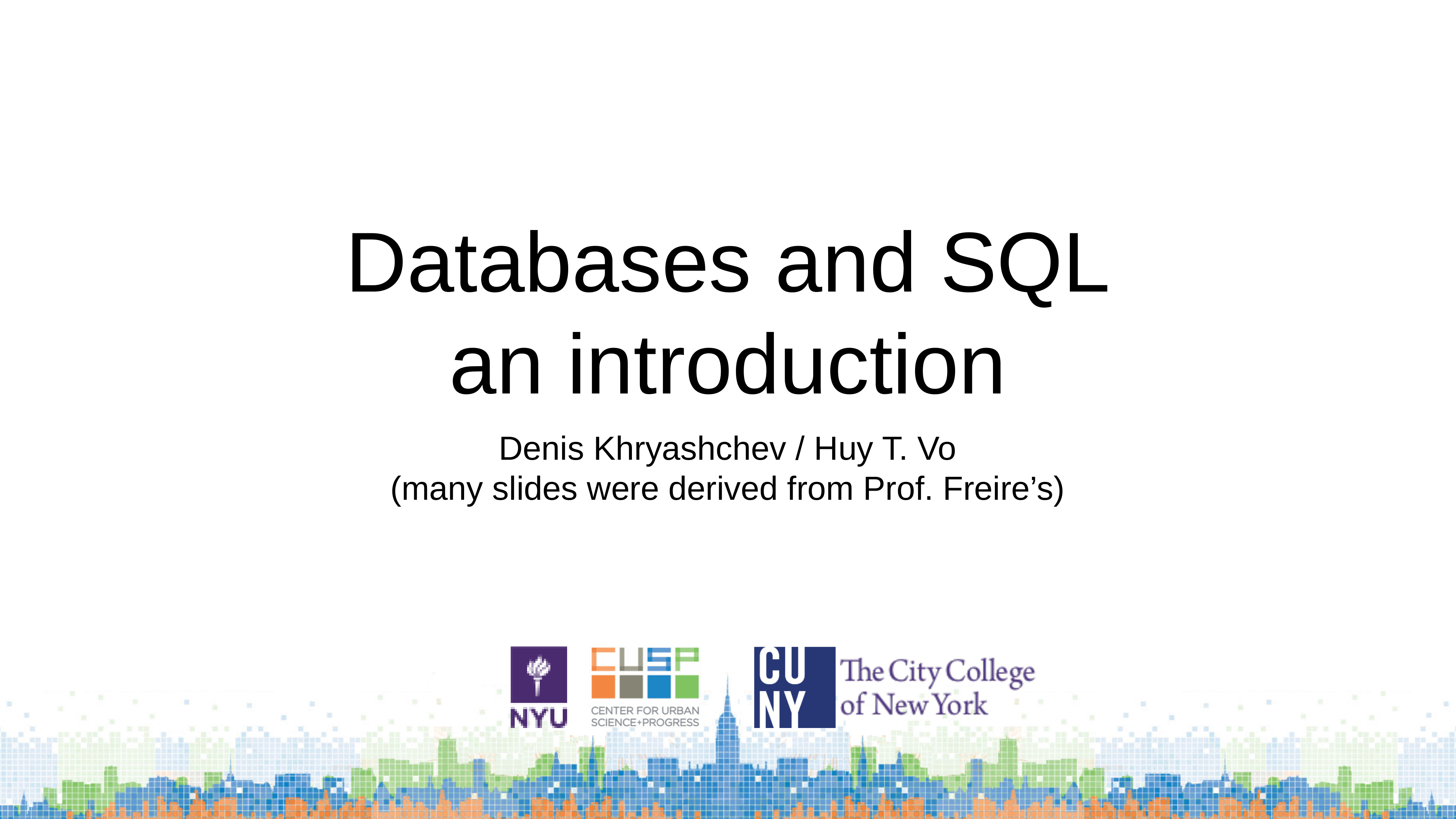

# Databases and SQL an introduction
Denis Khryashchev / Huy T. Vo
(many slides were derived from Prof. Freire’s)